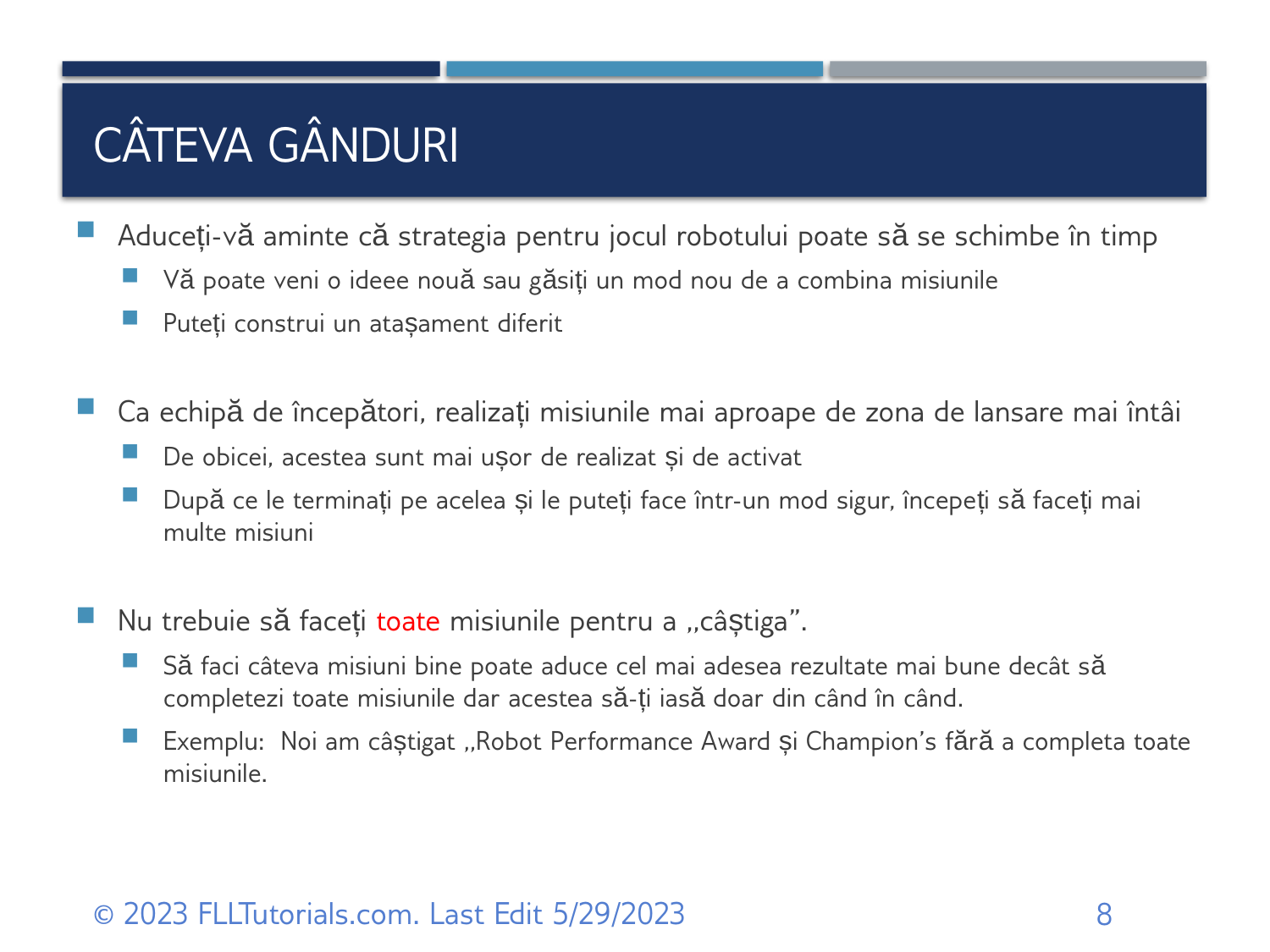

# Câteva gânduri
Aduceți-vă aminte că strategia pentru jocul robotului poate să se schimbe în timp
Vă poate veni o ideee nouă sau găsiți un mod nou de a combina misiunile
Puteți construi un atașament diferit

Ca echipă de începători, realizați misiunile mai aproape de zona de lansare mai întâi
De obicei, acestea sunt mai ușor de realizat și de activat
După ce le terminați pe acelea și le puteți face într-un mod sigur, începeți să faceți mai multe misiuni

Nu trebuie să faceți toate misiunile pentru a ,,câștiga”.
Să faci câteva misiuni bine poate aduce cel mai adesea rezultate mai bune decât să completezi toate misiunile dar acestea să-ți iasă doar din când în când.
Exemplu:  Noi am câștigat ,,Robot Performance Award și Champion’s fără a completa toate misiunile.

© 2023 FLLTutorials.com. Last Edit 5/29/2023
8